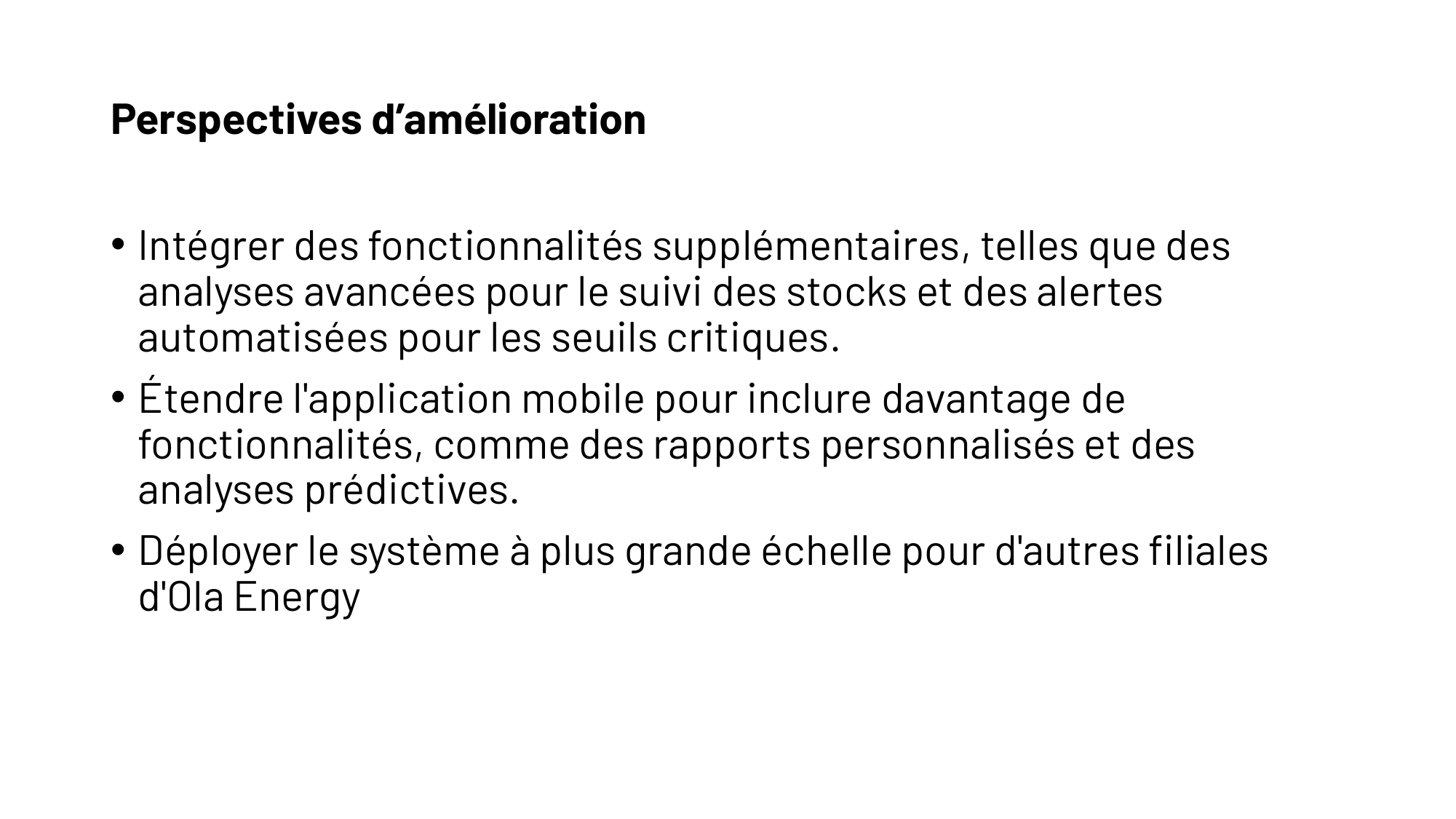

# Perspectives d’amélioration
Intégrer des fonctionnalités supplémentaires, telles que des analyses avancées pour le suivi des stocks et des alertes automatisées pour les seuils critiques.
Étendre l'application mobile pour inclure davantage de fonctionnalités, comme des rapports personnalisés et des analyses prédictives.
Déployer le système à plus grande échelle pour d'autres filiales d'Ola Energy